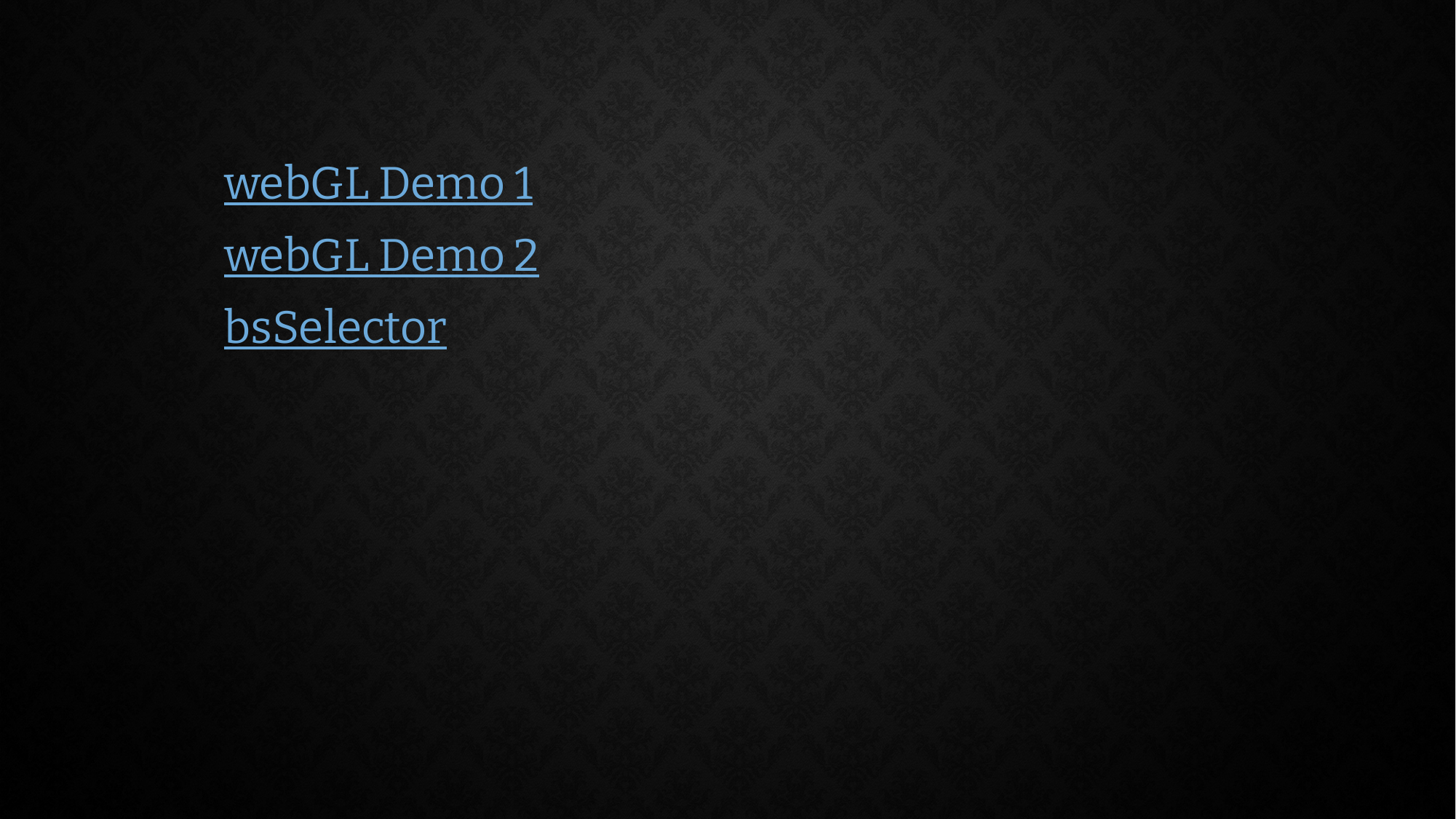

webGL Demo 1
webGL Demo 2
bsSelector